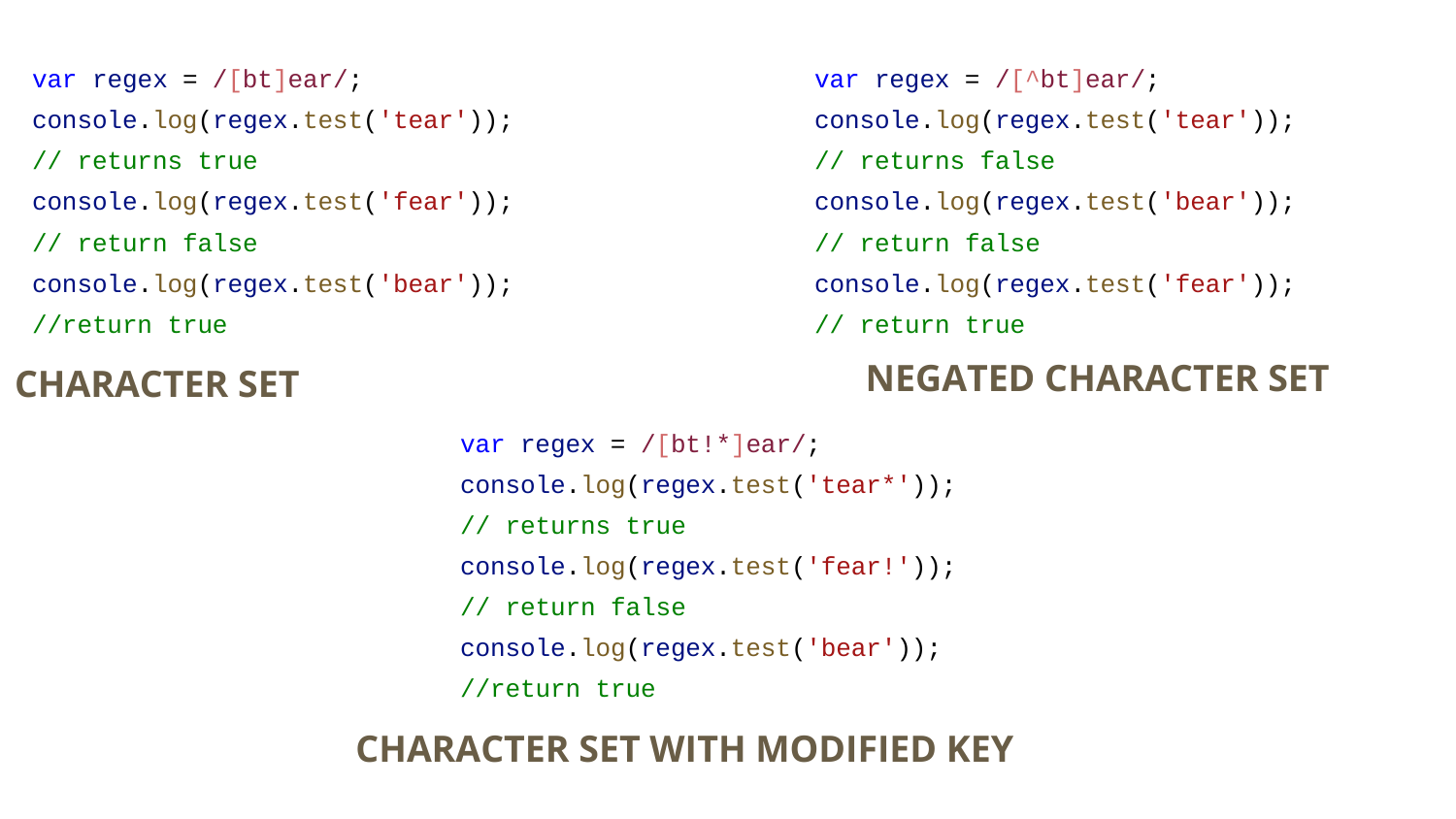

var regex = /[bt]ear/;
console.log(regex.test('tear'));
// returns true
console.log(regex.test('fear'));
// return false
console.log(regex.test('bear'));
//return true
var regex = /[^bt]ear/;
console.log(regex.test('tear'));
// returns false
console.log(regex.test('bear'));
// return false
console.log(regex.test('fear'));
// return true
NEGATED CHARACTER SET
CHARACTER SET
var regex = /[bt!*]ear/;
console.log(regex.test('tear*'));
// returns true
console.log(regex.test('fear!'));
// return false
console.log(regex.test('bear'));
//return true
CHARACTER SET WITH MODIFIED KEY